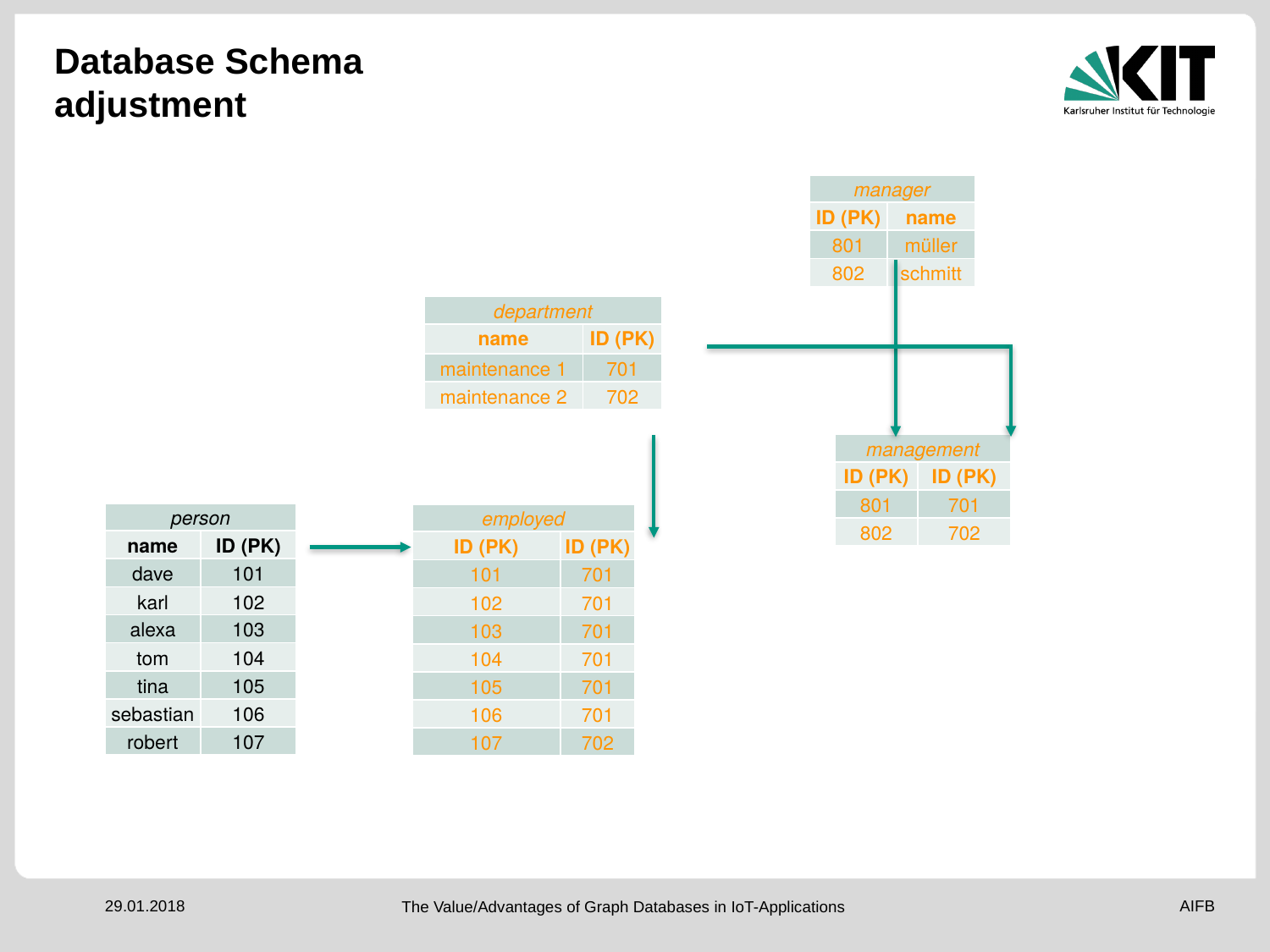

# Database Schema adjustment
| manager |  |
| --- | --- |
| ID (PK) | name |
| 801 | müller |
| 802 | schmitt |

| department |  |
| --- | --- |
| name | ID (PK) |
| maintenance 1 | 701 |
| maintenance 2 | 702 |

| management |  |
| --- | --- |
| ID (PK) | ID (PK) |
| 801 | 701 |
| 802 | 702 |

| person |  |
| --- | --- |
| name | ID (PK) |
| dave | 101 |
| karl | 102 |
| alexa | 103 |
| tom | 104 |
| tina | 105 |
| sebastian | 106 |
| robert | 107 |
| employed |  |
| --- | --- |
| ID (PK) | ID (PK) |
| 101 | 701 |
| 102 | 701 |
| 103 | 701 |
| 104 | 701 |
| 105 | 701 |
| 106 | 701 |
| 107 | 702 |

14